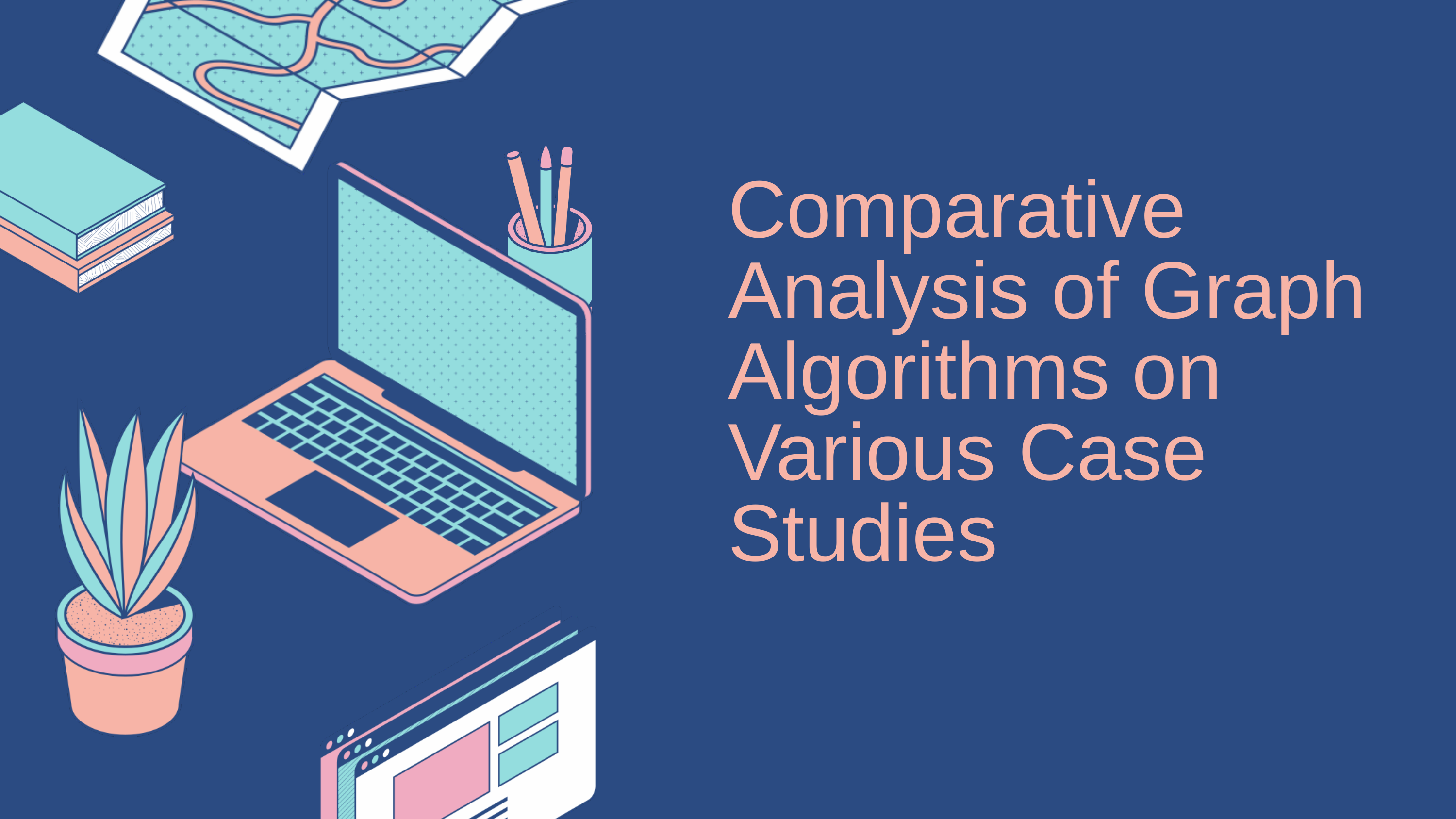

Comparative Analysis of Graph Algorithms on Various Case Studies